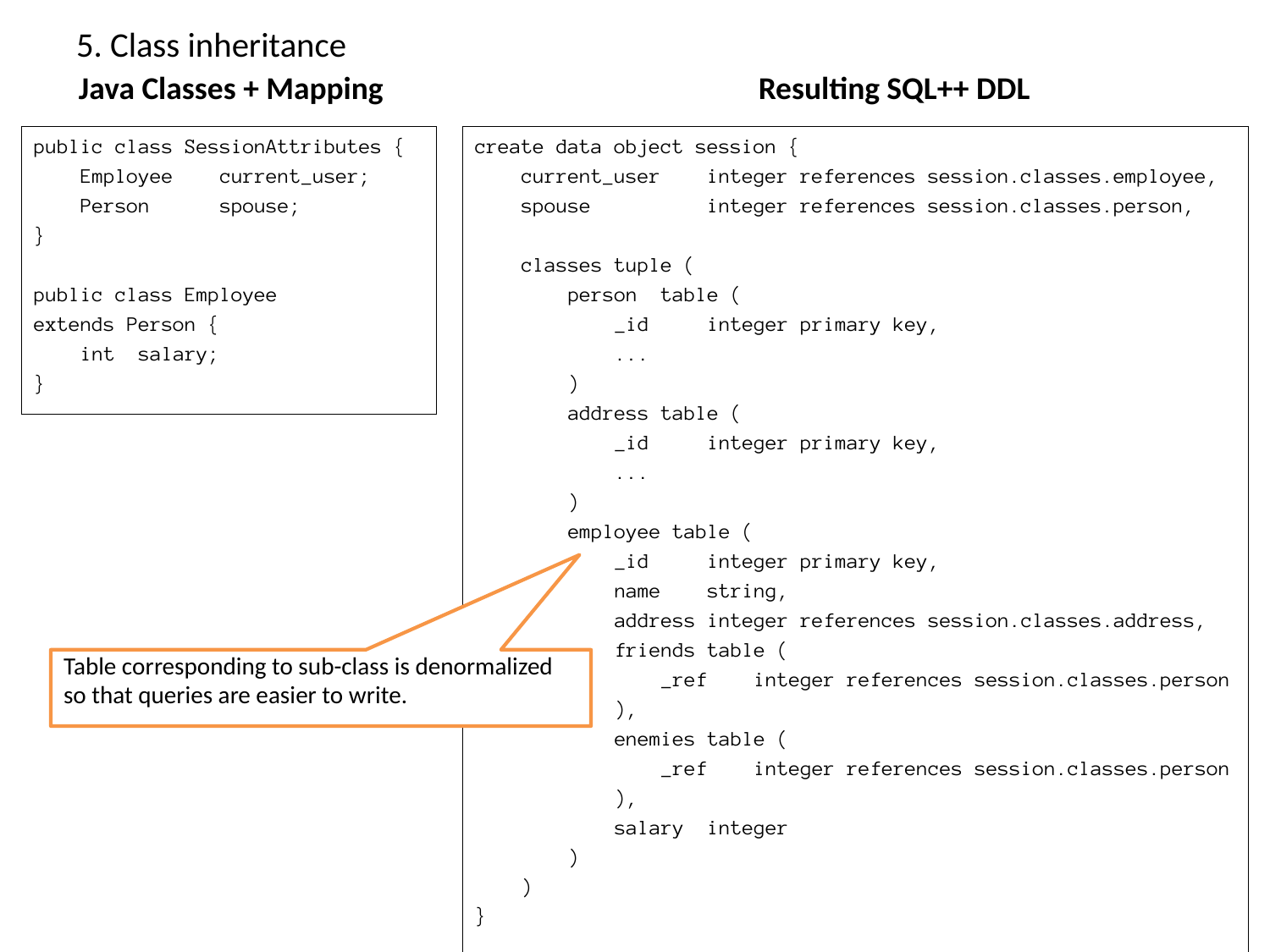

# 5. Class inheritance
Java Classes + Mapping
Resulting SQL++ DDL
public class SessionAttributes {
    Employee    current_user;
    Person      spouse;
}

public class Employee
extends Person {
    int  salary;
}

create data object session {
    current_user    integer references session.classes.employee,
    spouse          integer references session.classes.person,

    classes tuple (
        person  table (
            _id     integer primary key,
            ...
        )
        address table (
            _id     integer primary key,
            ...
        )
        employee table (
            _id     integer primary key,
            name    string,
            address integer references session.classes.address,
            friends table (
                _ref    integer references session.classes.person
            ),
            enemies table (
                _ref    integer references session.classes.person
            ),
            salary  integer
        )
    )
}
Table corresponding to sub-class is denormalized so that queries are easier to write.